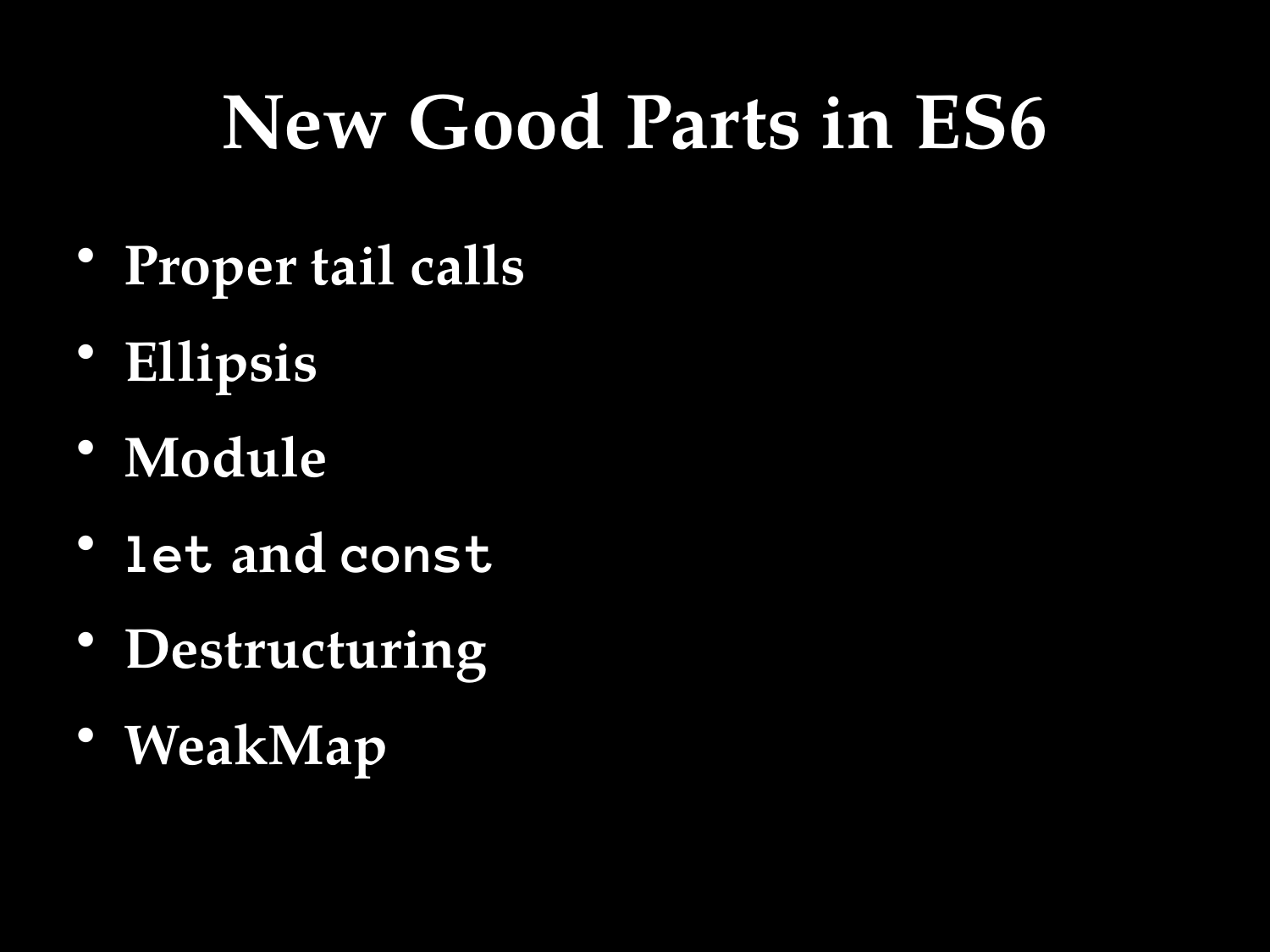

# New Good Parts in ES6
Proper tail calls
Ellipsis
Module
let and const
Destructuring
WeakMap